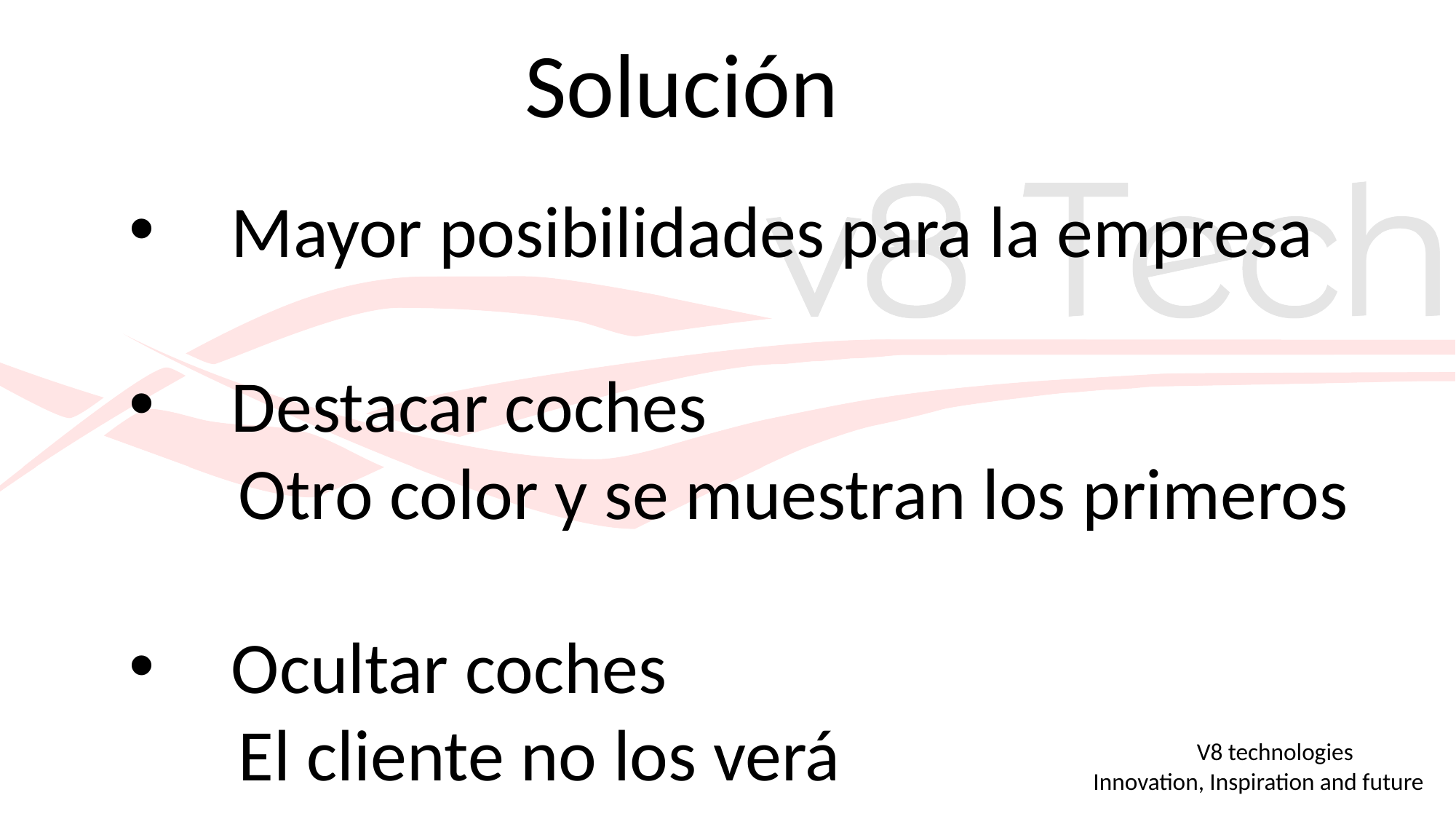

Solución
Mayor posibilidades para la empresa

Destacar coches
	Otro color y se muestran los primeros

Ocultar coches
	El cliente no los verá
	V8 technologies
 Innovation, Inspiration and future